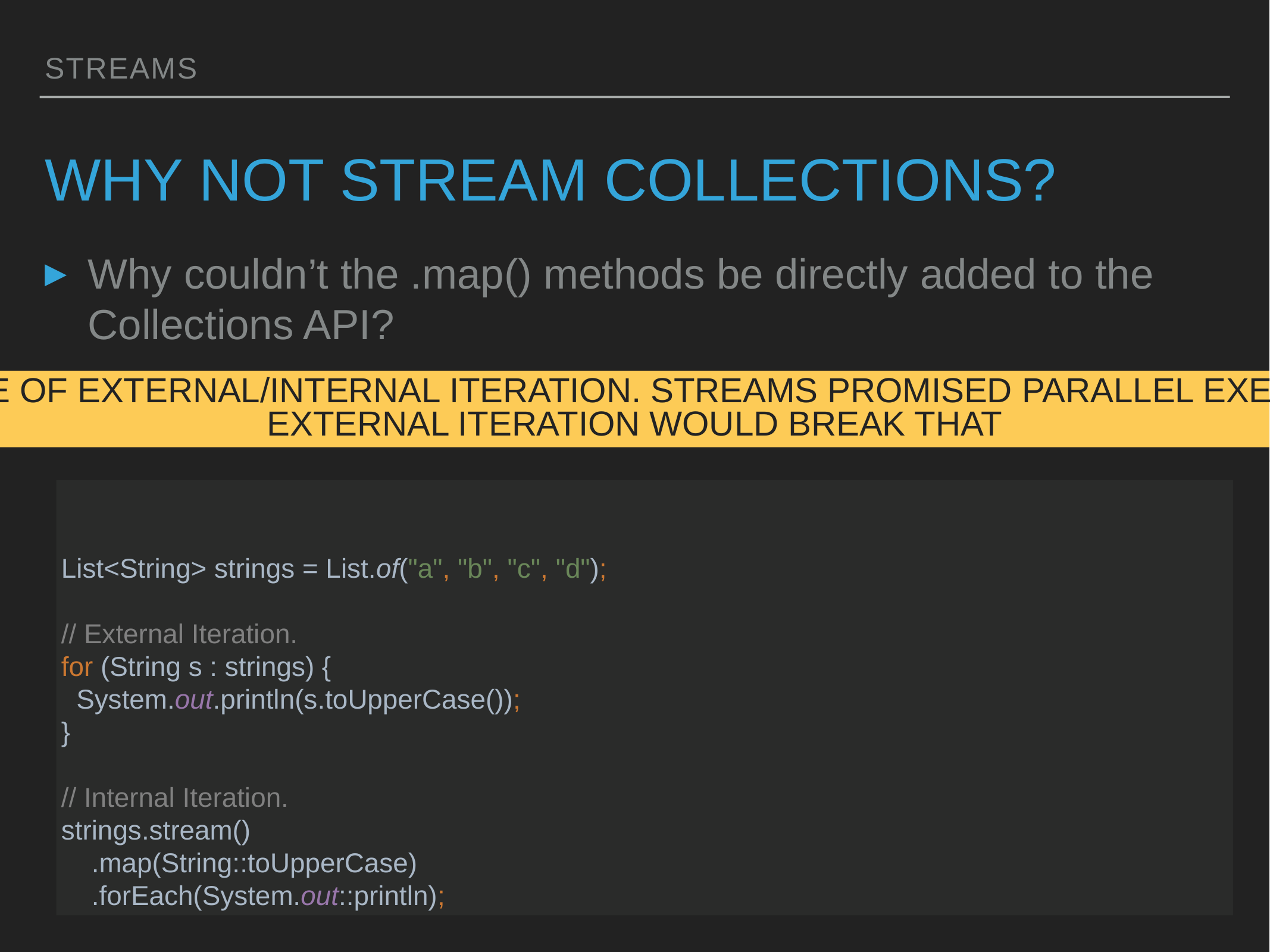

Streams
# WHY NOT Stream Collections?
Why couldn’t the .map() methods be directly added to the Collections API?
Because of External/Internal Iteration. Streams promised pARALLEL EXECUTION.
external ITERATION would break that

List<String> strings = List.of("a", "b", "c", "d");

// External Iteration.
for (String s : strings) {
  System.out.println(s.toUpperCase());
}

// Internal Iteration.
strings.stream()
    .map(String::toUpperCase)
    .forEach(System.out::println);